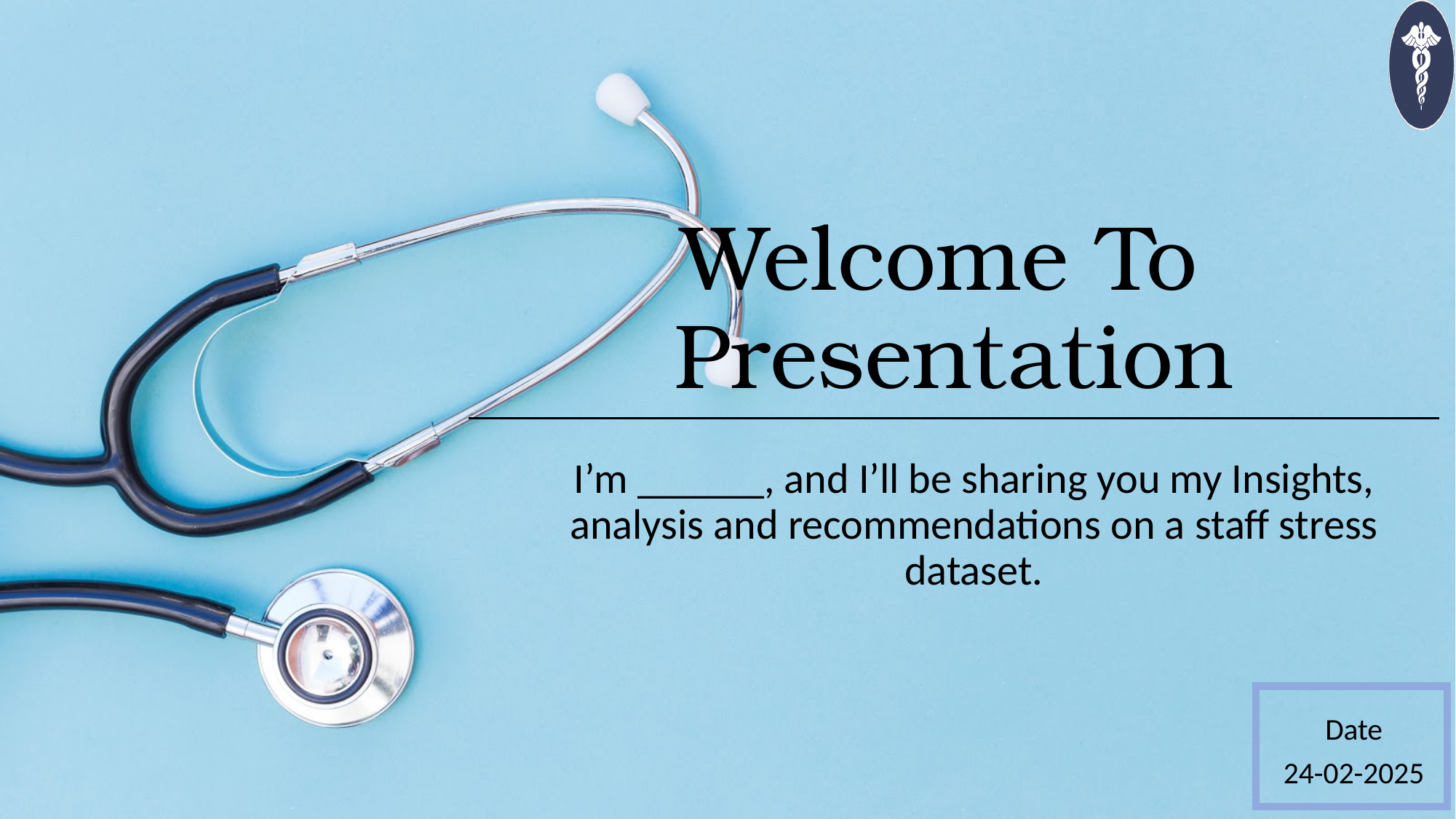

# Welcome To Presentation
I’m ______, and I’ll be sharing you my Insights, analysis and recommendations on a staff stress dataset.

Date
24-02-2025